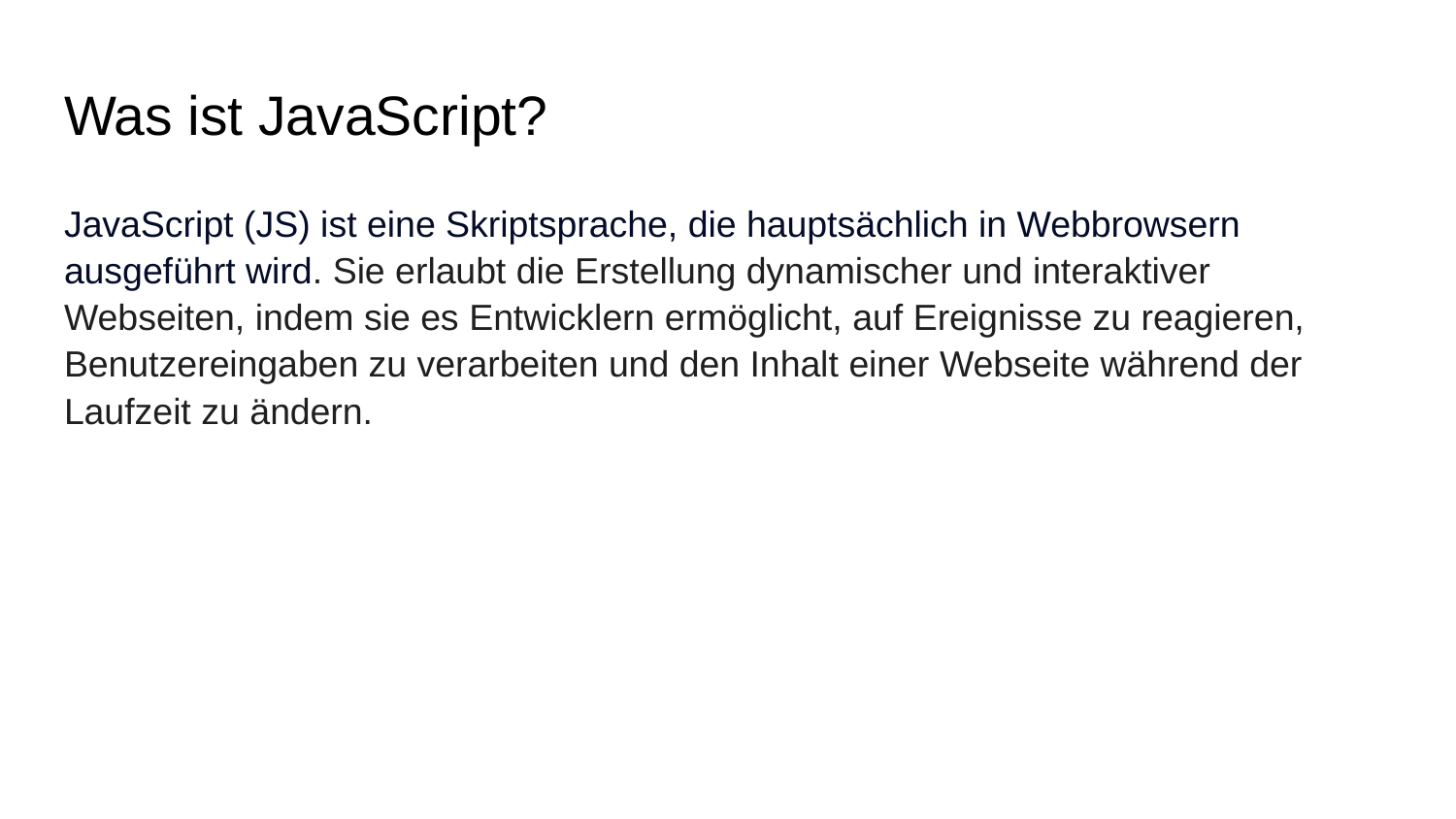

# Was ist JavaScript?
JavaScript (JS) ist eine Skriptsprache, die hauptsächlich in Webbrowsern ausgeführt wird. Sie erlaubt die Erstellung dynamischer und interaktiver Webseiten, indem sie es Entwicklern ermöglicht, auf Ereignisse zu reagieren, Benutzereingaben zu verarbeiten und den Inhalt einer Webseite während der Laufzeit zu ändern.